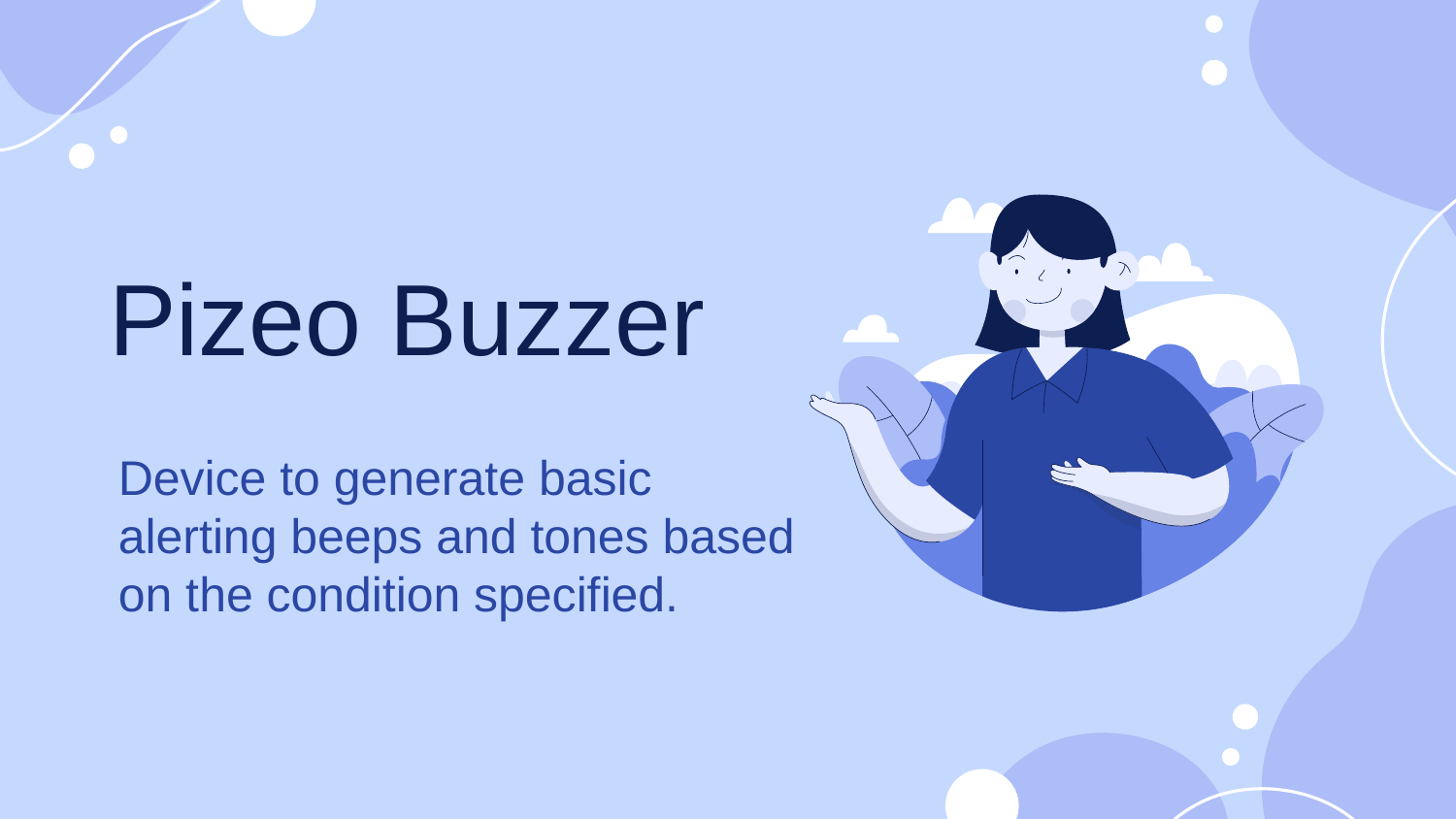

# Pizeo Buzzer
Device to generate basic alerting beeps and tones based on the condition specified.